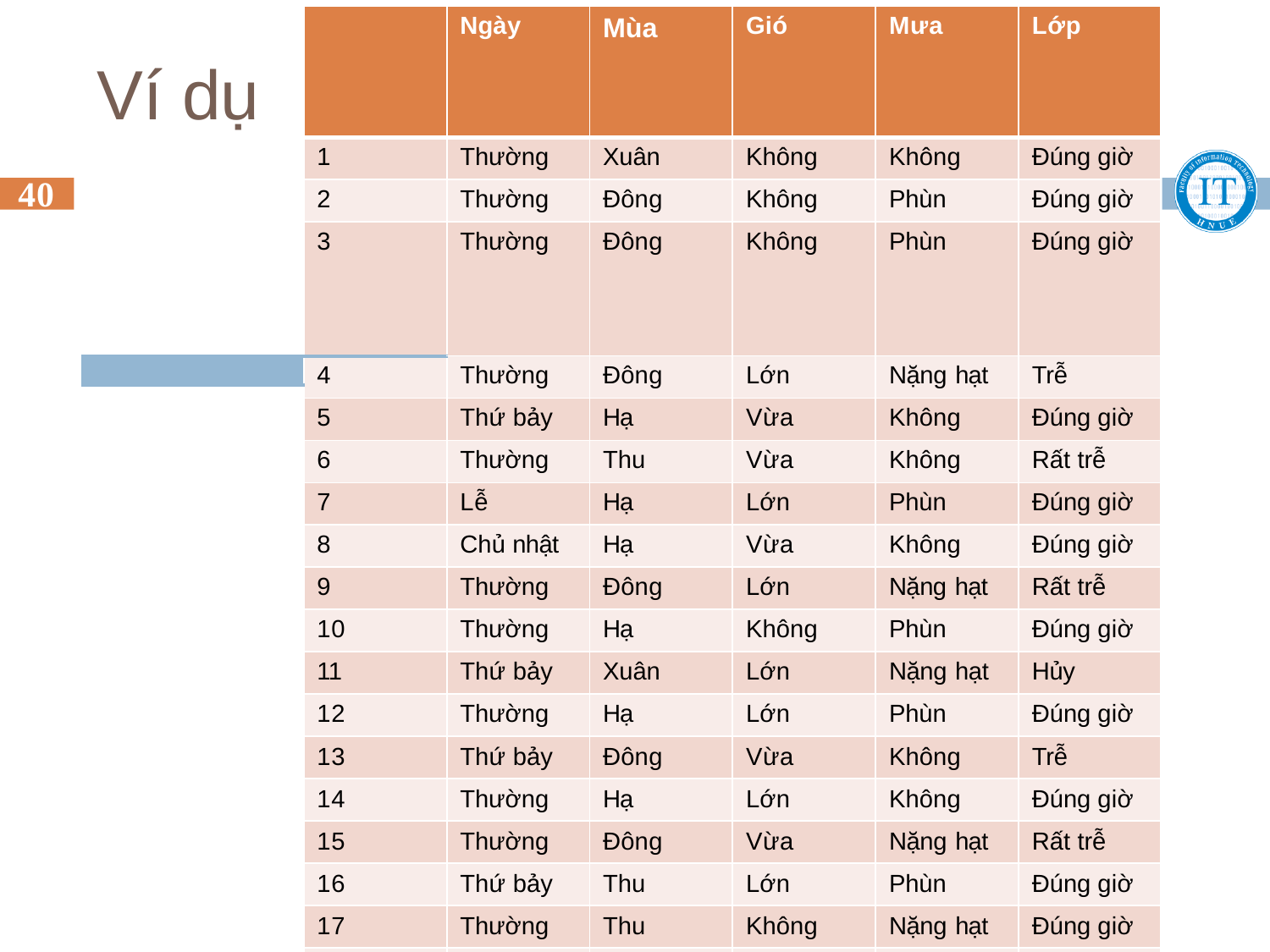

| Ví dụ |  | Ngày | Mùa | Gió | Mưa | Lớp |
| --- | --- | --- | --- | --- | --- | --- |
|  | 1 | Thường | Xuân | Không | Không | Đúng giờ |
|  | 2 | Thường | Đông | Không | Phùn | Đúng giờ |
|  | 3 | Thường | Đông | Không | Phùn | Đúng giờ |
|  | 4 | Thường | Đông | Lớn | Nặng hạt | Trễ |
|  |  |  |  |  |  |  |
|  | 5 | Thứ bảy | Hạ | Vừa | Không | Đúng giờ |
|  | 6 | Thường | Thu | Vừa | Không | Rất trễ |
|  | 7 | Lễ | Hạ | Lớn | Phùn | Đúng giờ |
|  | 8 | Chủ nhật | Hạ | Vừa | Không | Đúng giờ |
|  | 9 | Thường | Đông | Lớn | Nặng hạt | Rất trễ |
|  | 10 | Thường | Hạ | Không | Phùn | Đúng giờ |
|  | 11 | Thứ bảy | Xuân | Lớn | Nặng hạt | Hủy |
|  | 12 | Thường | Hạ | Lớn | Phùn | Đúng giờ |
|  | 13 | Thứ bảy | Đông | Vừa | Không | Trễ |
|  | 14 | Thường | Hạ | Lớn | Không | Đúng giờ |
|  | 15 | Thường | Đông | Vừa | Nặng hạt | Rất trễ |
|  | 16 | Thứ bảy | Thu | Lớn | Phùn | Đúng giờ |
|  | 17 | Thường | Thu | Không | Nặng hạt | Đúng giờ |
|  | 18 | Lễ | Xuân | Vừa | Phùn | Đúng giờ |
|  | 19 | Thường | Xuân | Vừa | Không | Đúng giờ |
|  | 20 | Thường | Xuân | Vừa | Phùn | Đúng giờ |
|  | 21 | Thường | Đông | Lớn | Nắng hạt | ??? |

40
Khai p
há dữ liệu -
ĐHSPHN